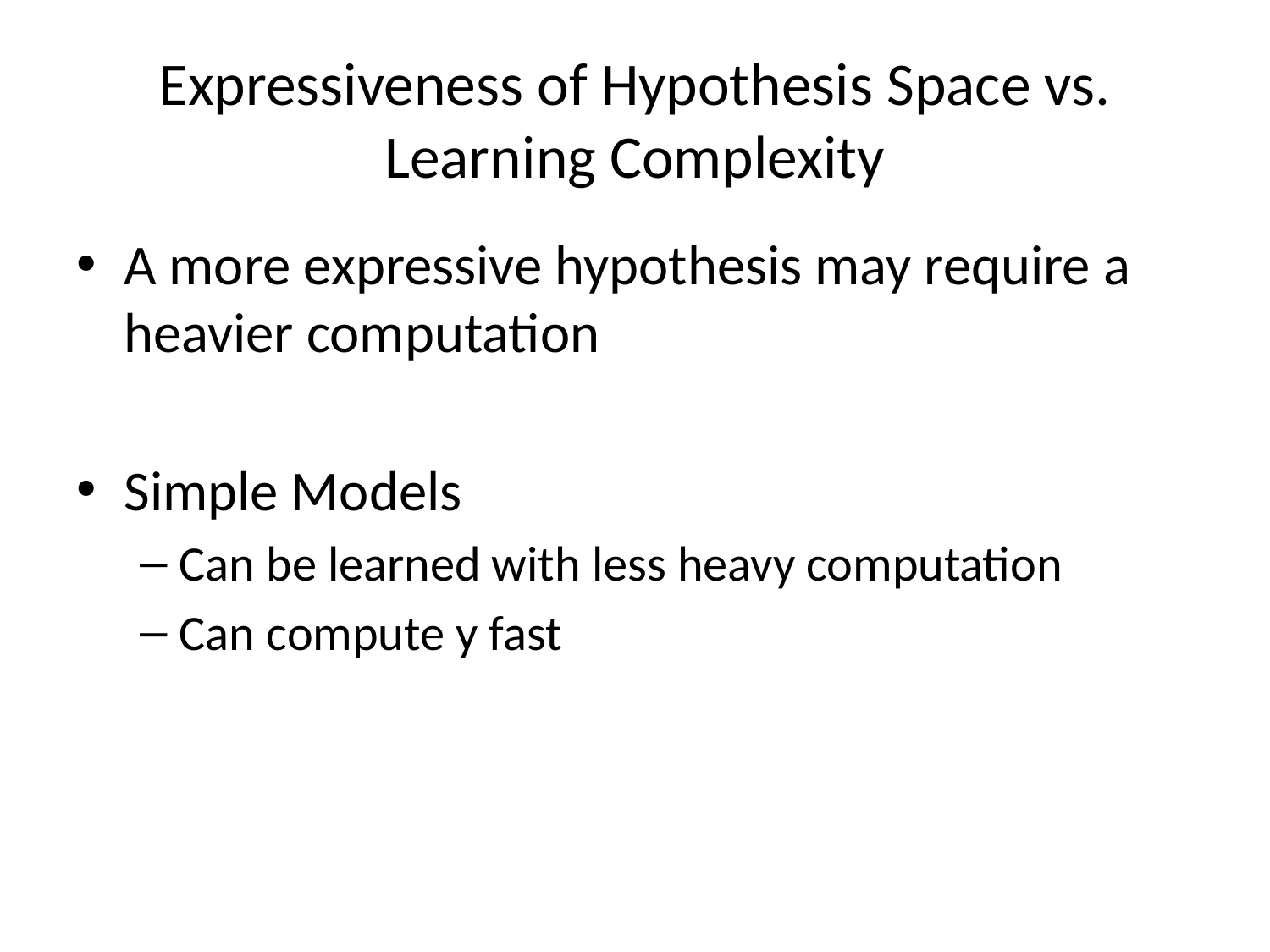

# Expressiveness of Hypothesis Space vs. Learning Complexity
A more expressive hypothesis may require a heavier computation

Simple Models
Can be learned with less heavy computation
Can compute y fast